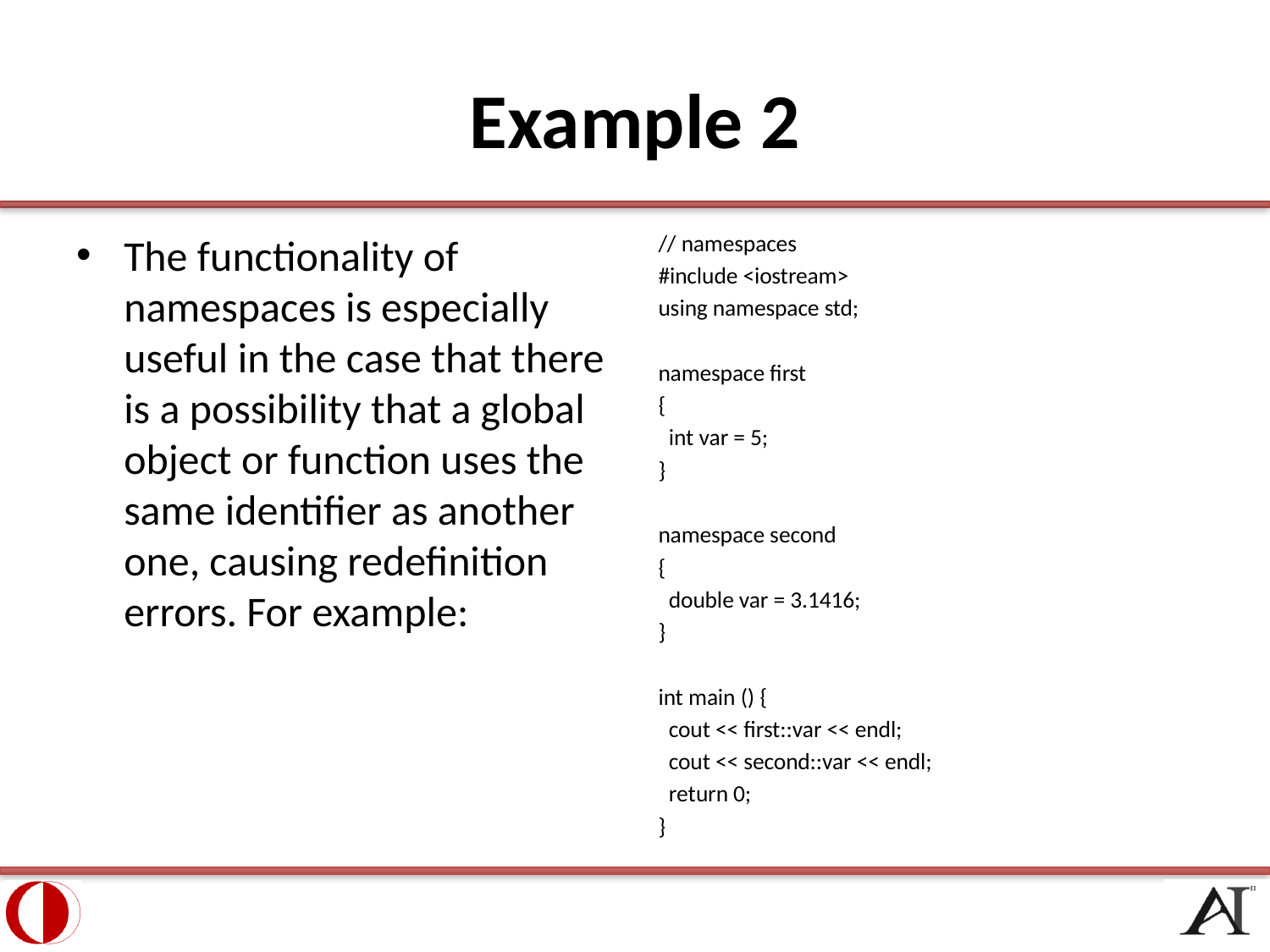

# Example 2
The functionality of namespaces is especially useful in the case that there is a possibility that a global object or function uses the same identifier as another one, causing redefinition errors. For example:
// namespaces
#include <iostream>
using namespace std;

namespace first
{
  int var = 5;
}

namespace second
{
  double var = 3.1416;
}

int main () {
  cout << first::var << endl;
  cout << second::var << endl;
  return 0;
}

14